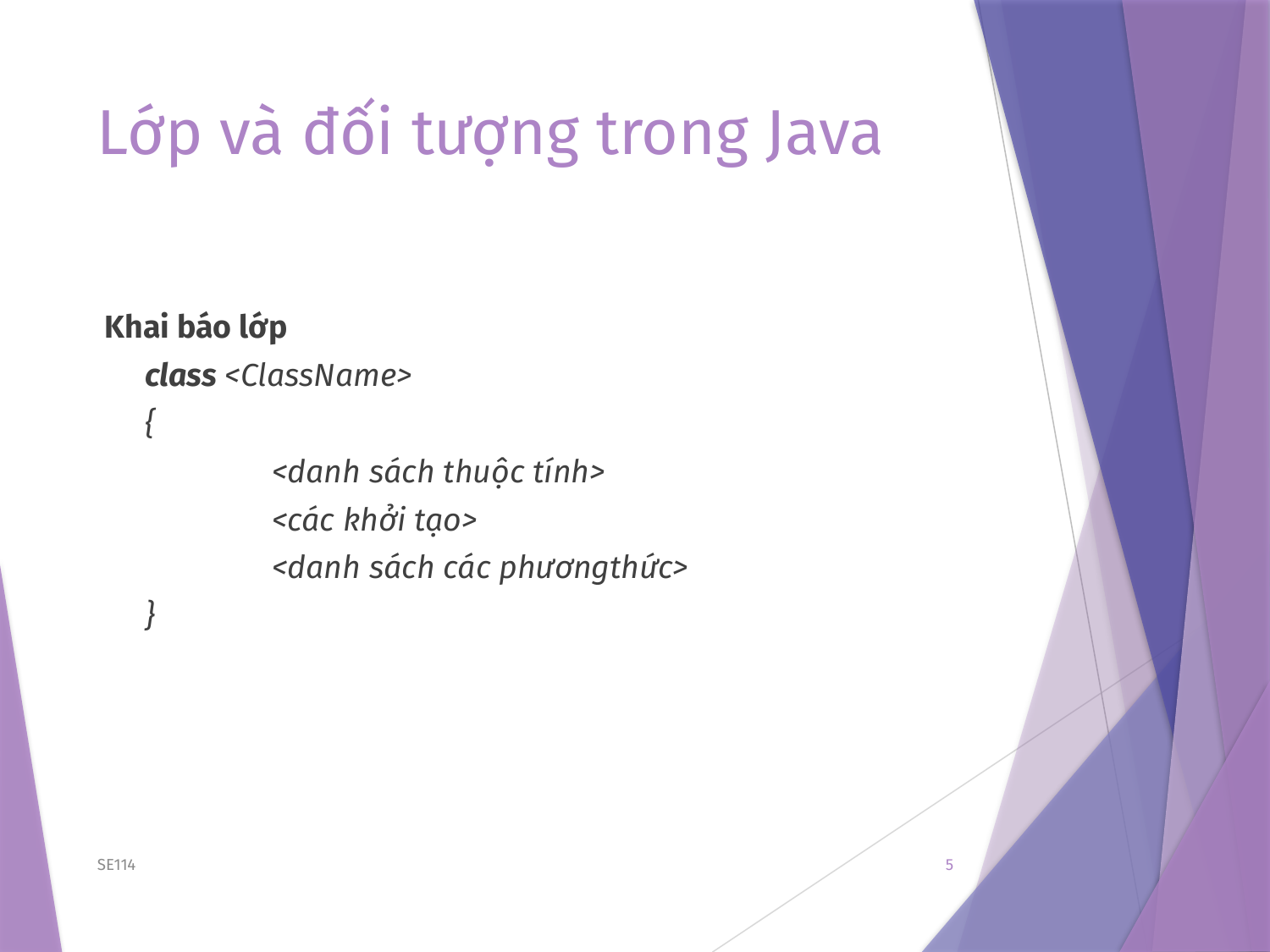

# Lớp và đối tượng trong Java
 Khai báo lớp
	class <ClassName>
	{
		<danh sách thuộc tính>
		<các khởi tạo>
		<danh sách các phươngthức>
	}

SE114
5